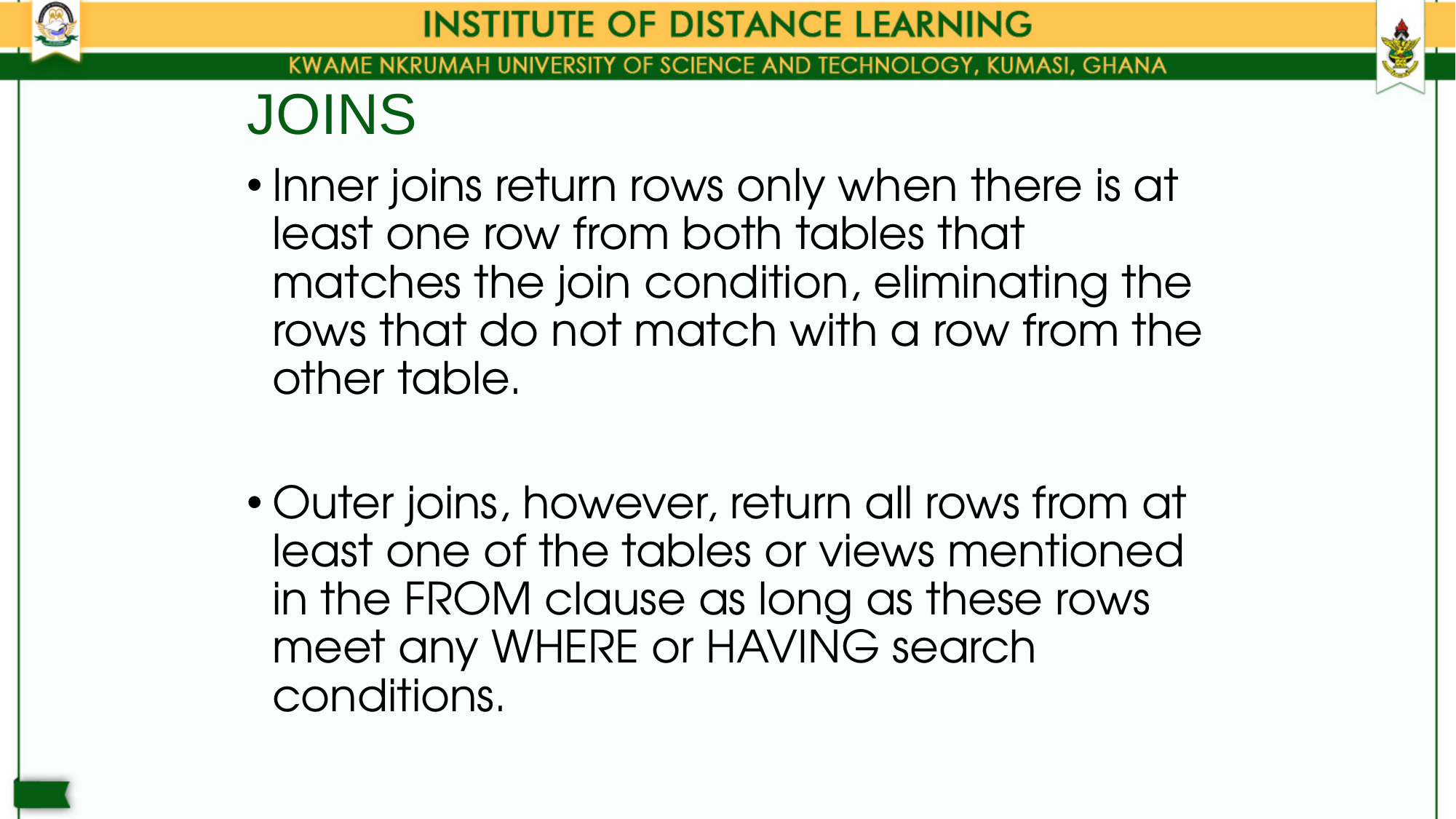

# JOINS
Inner joins return rows only when there is at least one row from both tables that matches the join condition, eliminating the rows that do not match with a row from the other table.

Outer joins, however, return all rows from at least one of the tables or views mentioned in the FROM clause as long as these rows meet any WHERE or HAVING search conditions.